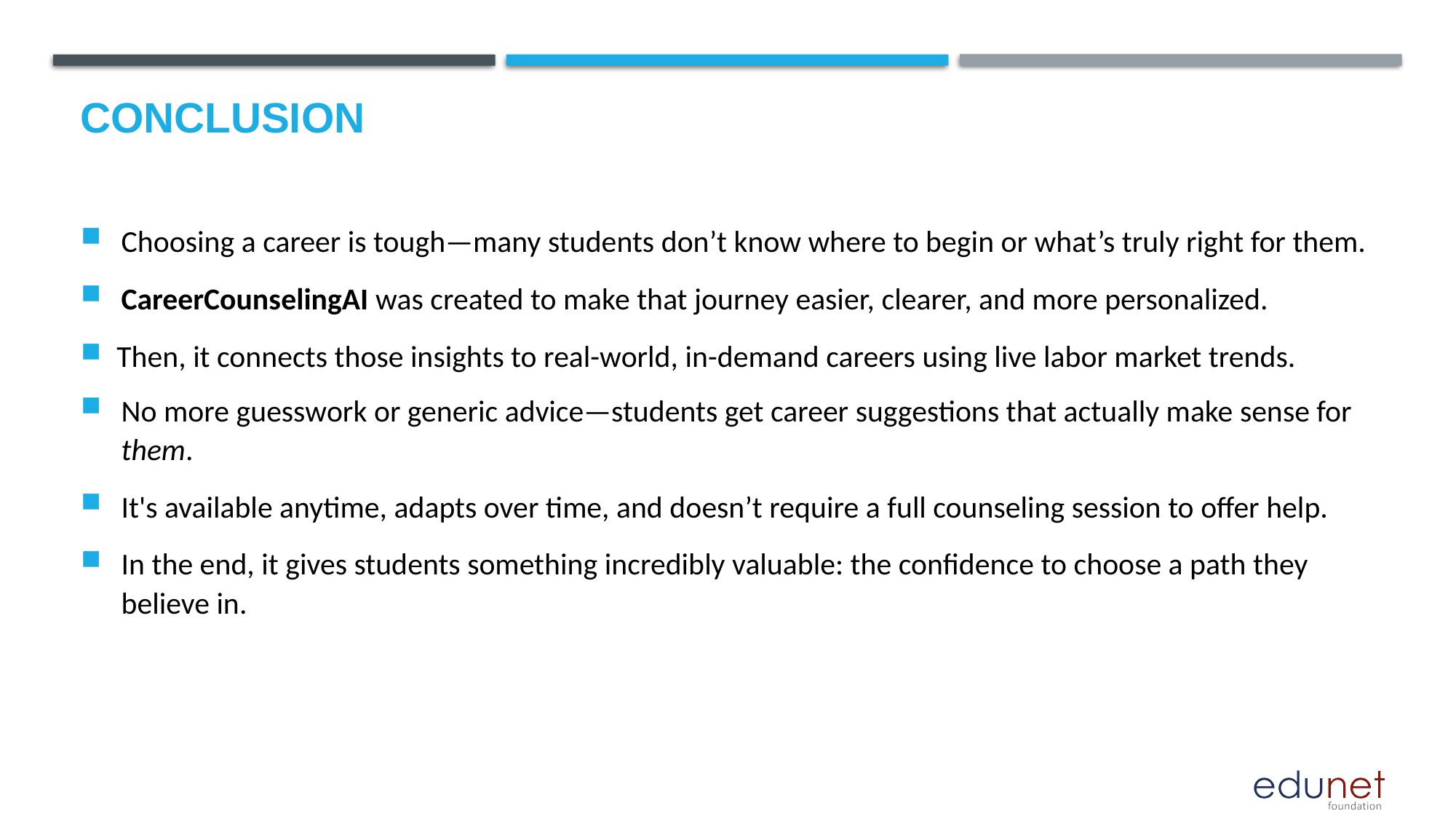

# Conclusion
Choosing a career is tough—many students don’t know where to begin or what’s truly right for them.
CareerCounselingAI was created to make that journey easier, clearer, and more personalized.
Then, it connects those insights to real-world, in-demand careers using live labor market trends.
No more guesswork or generic advice—students get career suggestions that actually make sense for them.
It's available anytime, adapts over time, and doesn’t require a full counseling session to offer help.
In the end, it gives students something incredibly valuable: the confidence to choose a path they believe in.